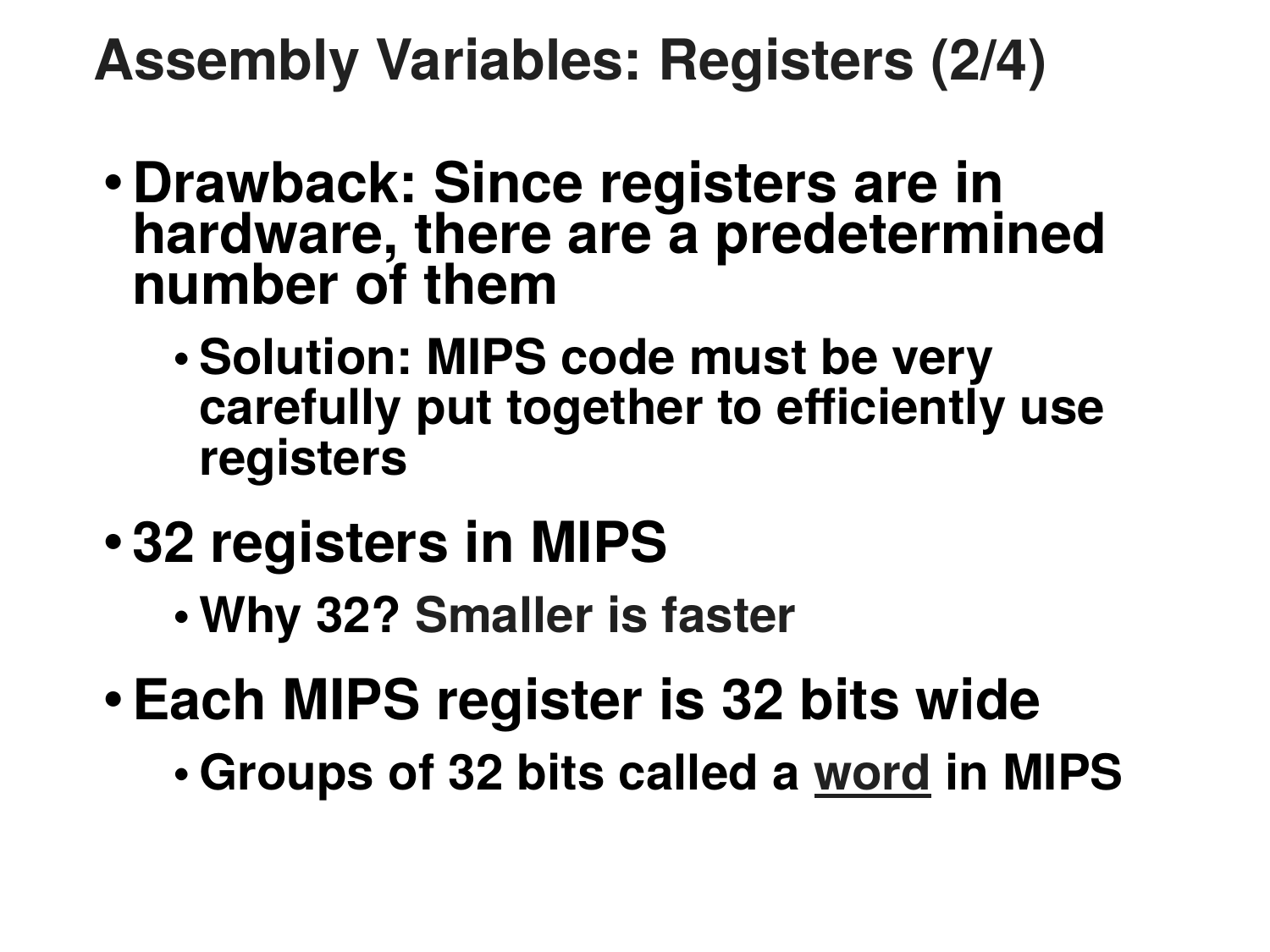

# Assembly Variables: Registers (2/4)
Drawback: Since registers are in hardware, there are a predetermined number of them
Solution: MIPS code must be very carefully put together to efficiently use registers
32 registers in MIPS
Why 32? Smaller is faster
Each MIPS register is 32 bits wide
Groups of 32 bits called a word in MIPS